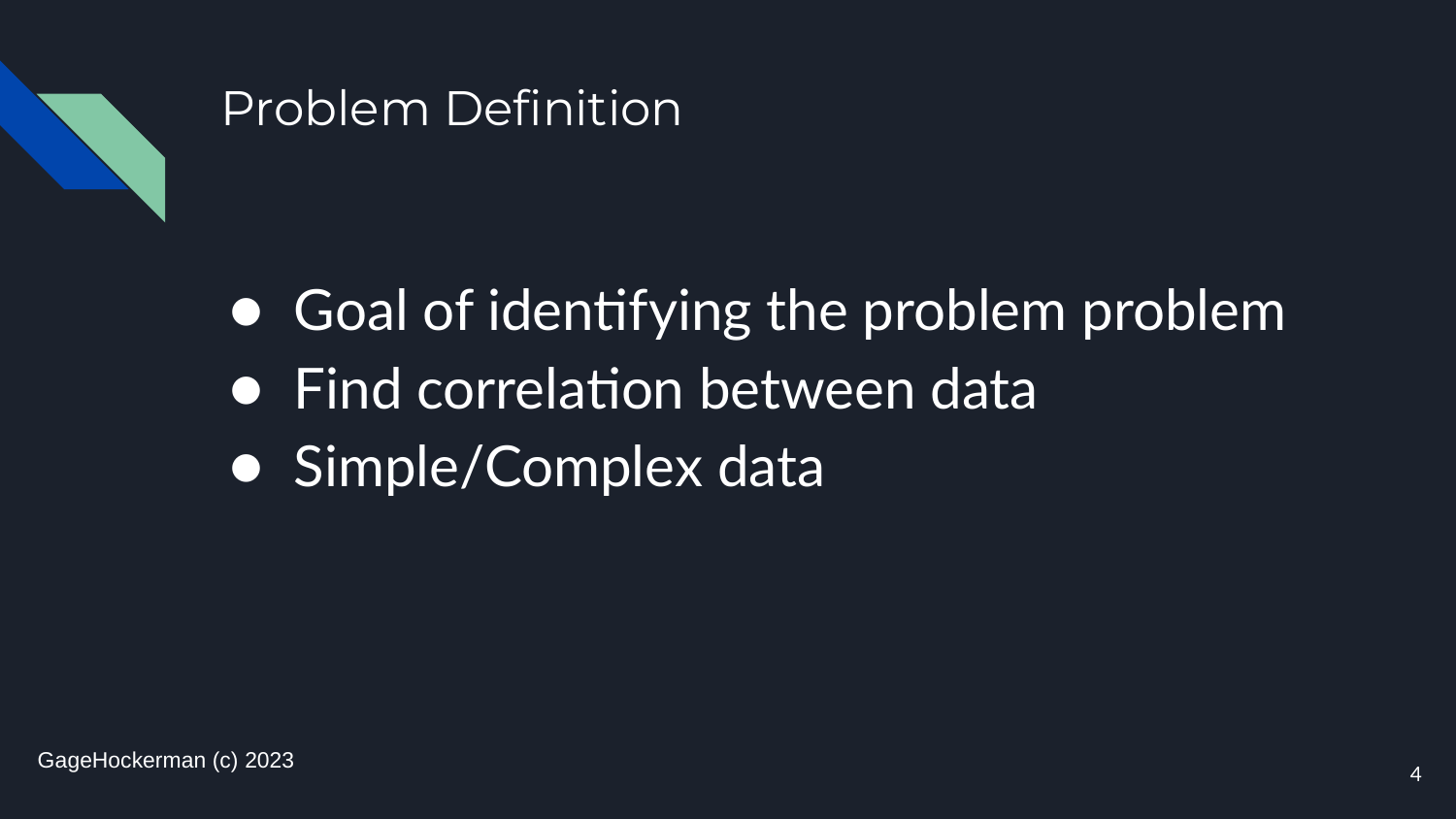

# Problem Definition
Goal of identifying the problem problem
Find correlation between data
Simple/Complex data
GageHockerman (c) 2023
4